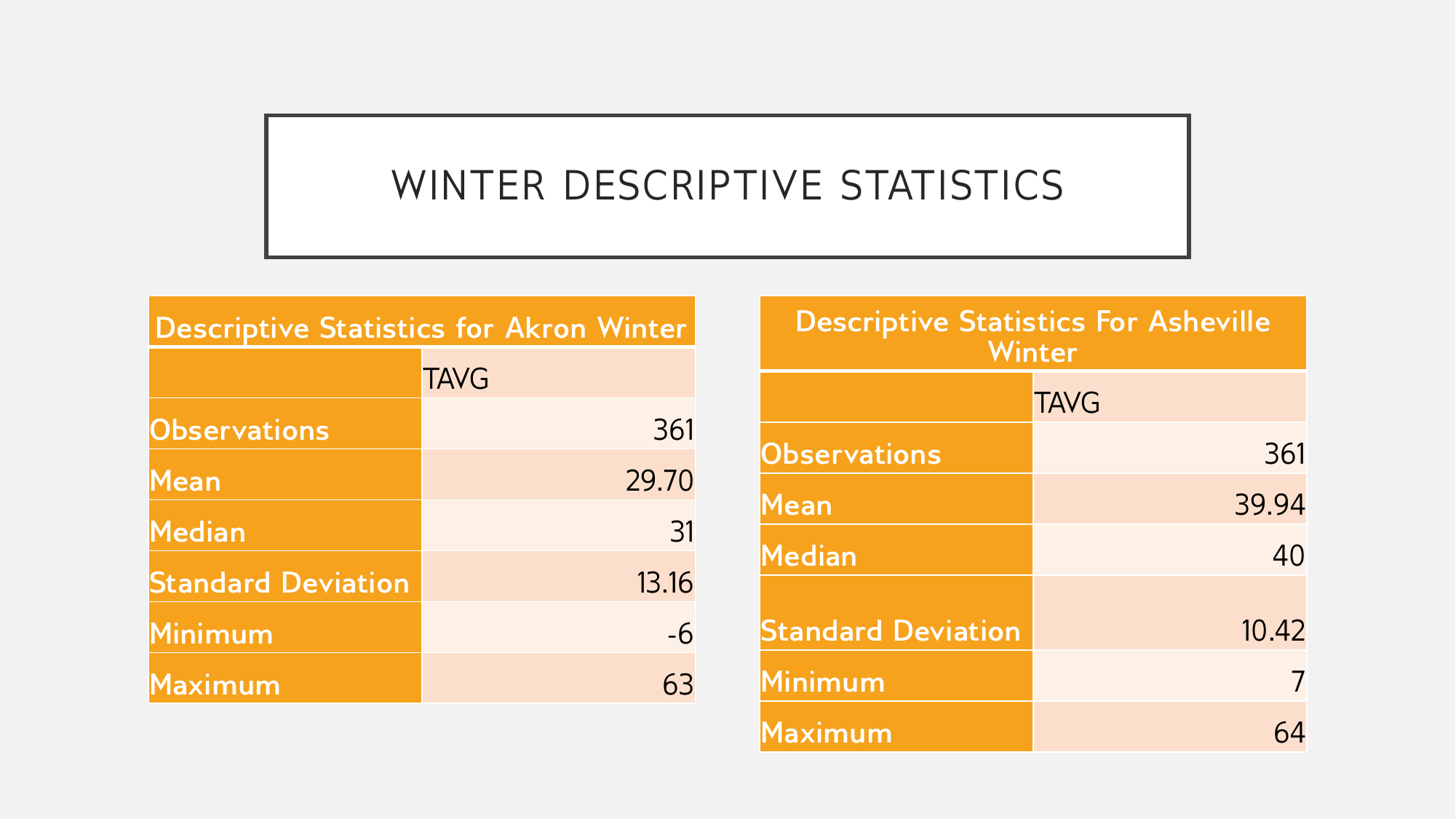

# Winter descriptive statistics
| Descriptive Statistics For Asheville Winter |  |
| --- | --- |
|  | TAVG |
| Observations | 361 |
| Mean | 39.94 |
| Median | 40 |
| Standard Deviation | 10.42 |
| Minimum | 7 |
| Maximum | 64 |
| Descriptive Statistics for Akron Winter |  |
| --- | --- |
|  | TAVG |
| Observations | 361 |
| Mean | 29.70 |
| Median | 31 |
| Standard Deviation | 13.16 |
| Minimum | -6 |
| Maximum | 63 |